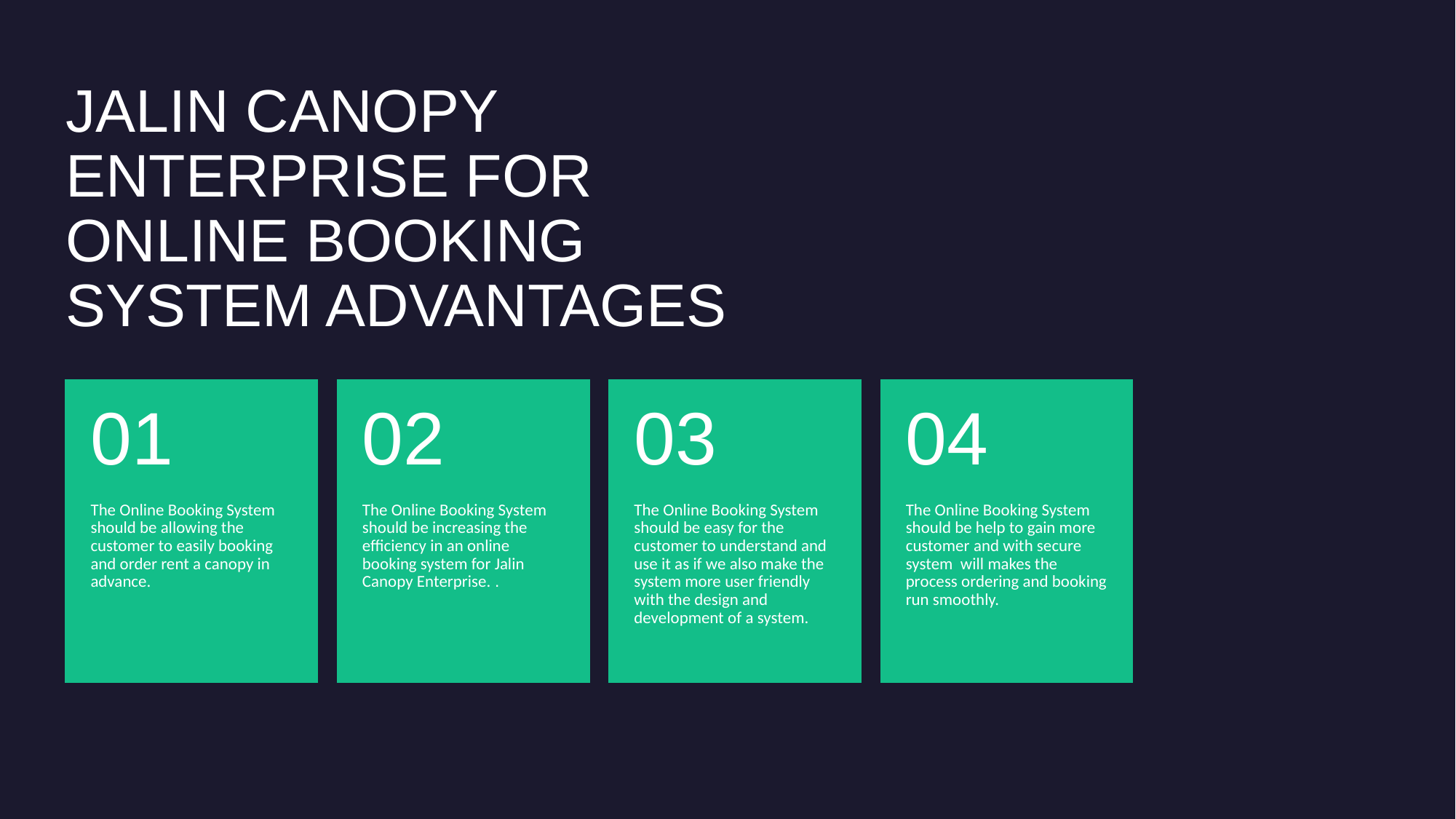

# JALIN CANOPY ENTERPRISE FOR ONLINE BOOKING SYSTEM ADVANTAGES
The Online Booking System should be allowing the customer to easily booking and order rent a canopy in advance.
01
The Online Booking System should be increasing the efficiency in an online booking system for Jalin Canopy Enterprise. .
02
The Online Booking System should be easy for the customer to understand and use it as if we also make the system more user friendly with the design and development of a system.
03
The Online Booking System should be help to gain more customer and with secure system  will makes the process ordering and booking run smoothly.

04